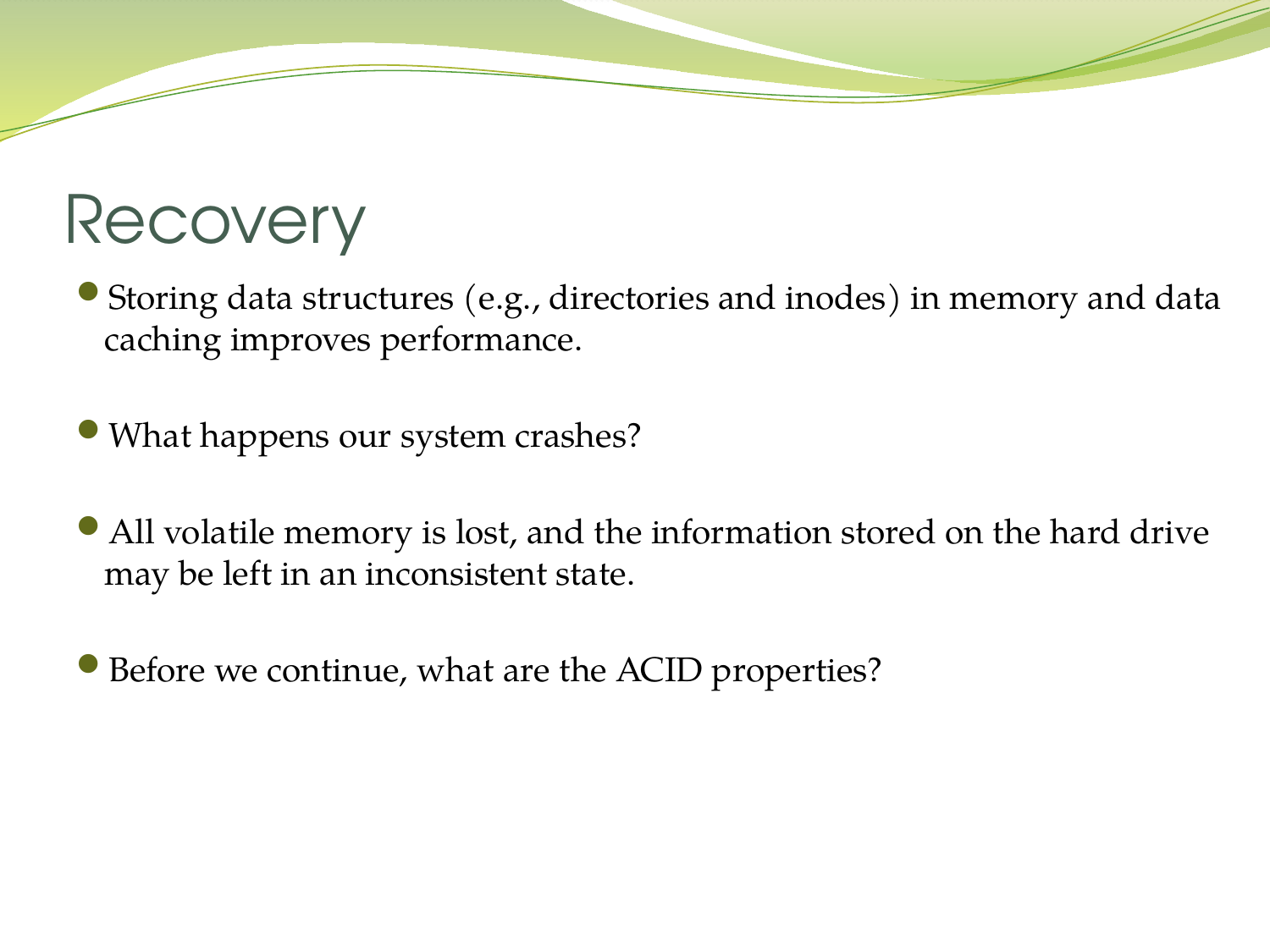

# Recovery
Storing data structures (e.g., directories and inodes) in memory and data caching improves performance.

What happens our system crashes?

All volatile memory is lost, and the information stored on the hard drive may be left in an inconsistent state.

Before we continue, what are the ACID properties?